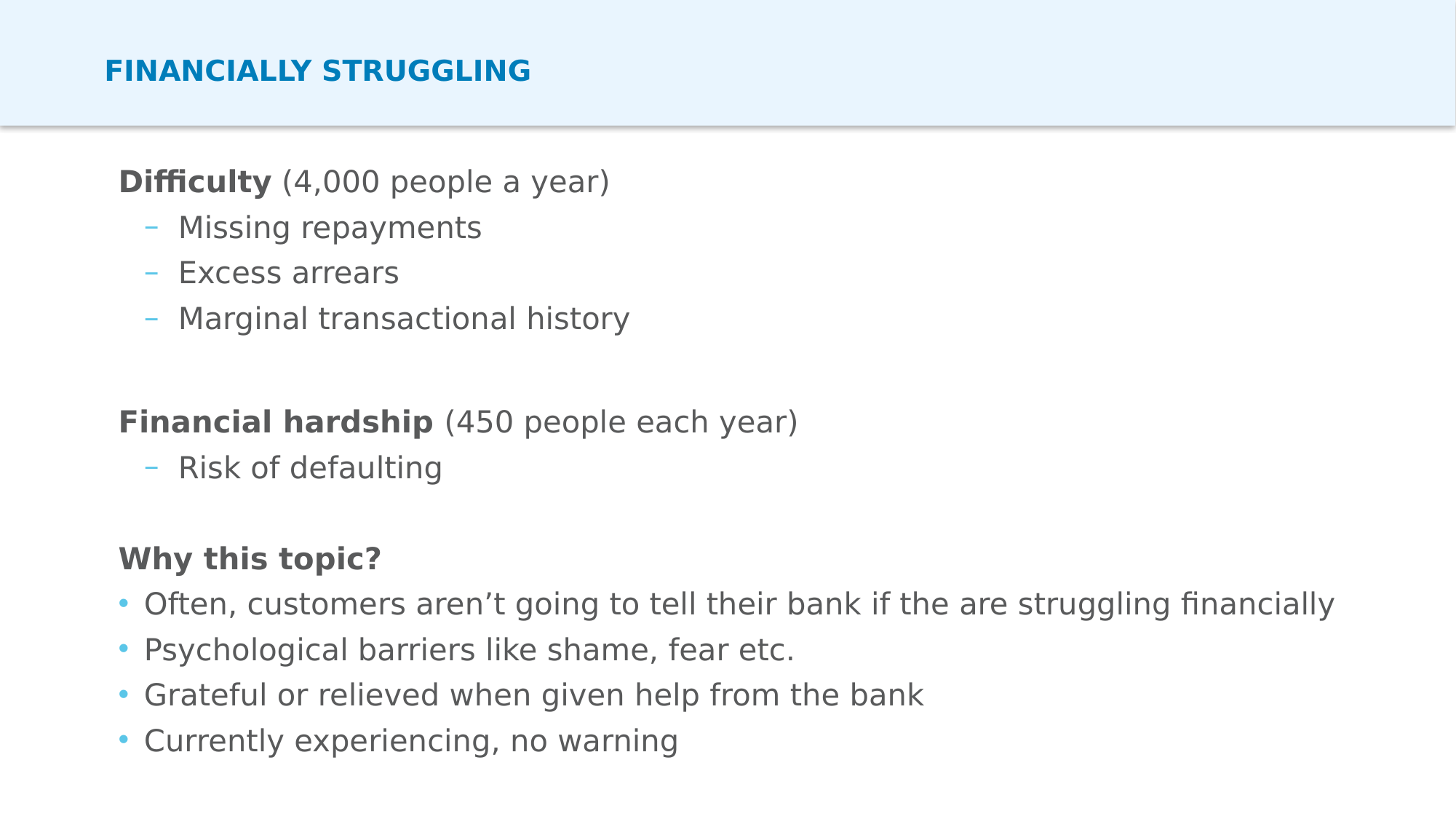

# Financially struggling
Difficulty (4,000 people a year)
Missing repayments
Excess arrears
Marginal transactional history

Financial hardship (450 people each year)
Risk of defaulting

Why this topic?
Often, customers aren’t going to tell their bank if the are struggling financially
Psychological barriers like shame, fear etc.
Grateful or relieved when given help from the bank
Currently experiencing, no warning